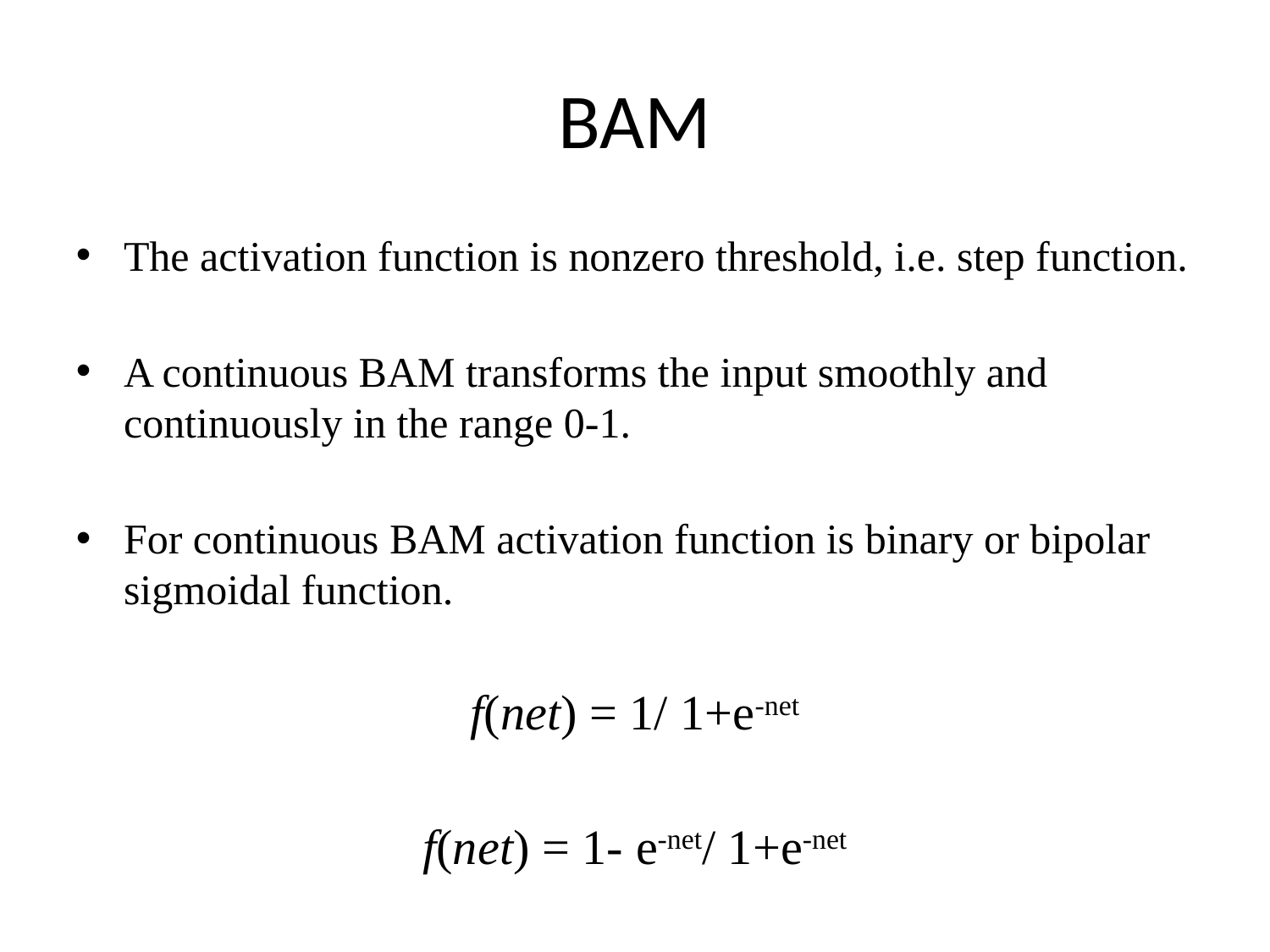

BAM
The activation function is nonzero threshold, i.e. step function.

A continuous BAM transforms the input smoothly and continuously in the range 0-1.

For continuous BAM activation function is binary or bipolar sigmoidal function.

f(net) = 1/ 1+e-net

f(net) = 1- e-net/ 1+e-net